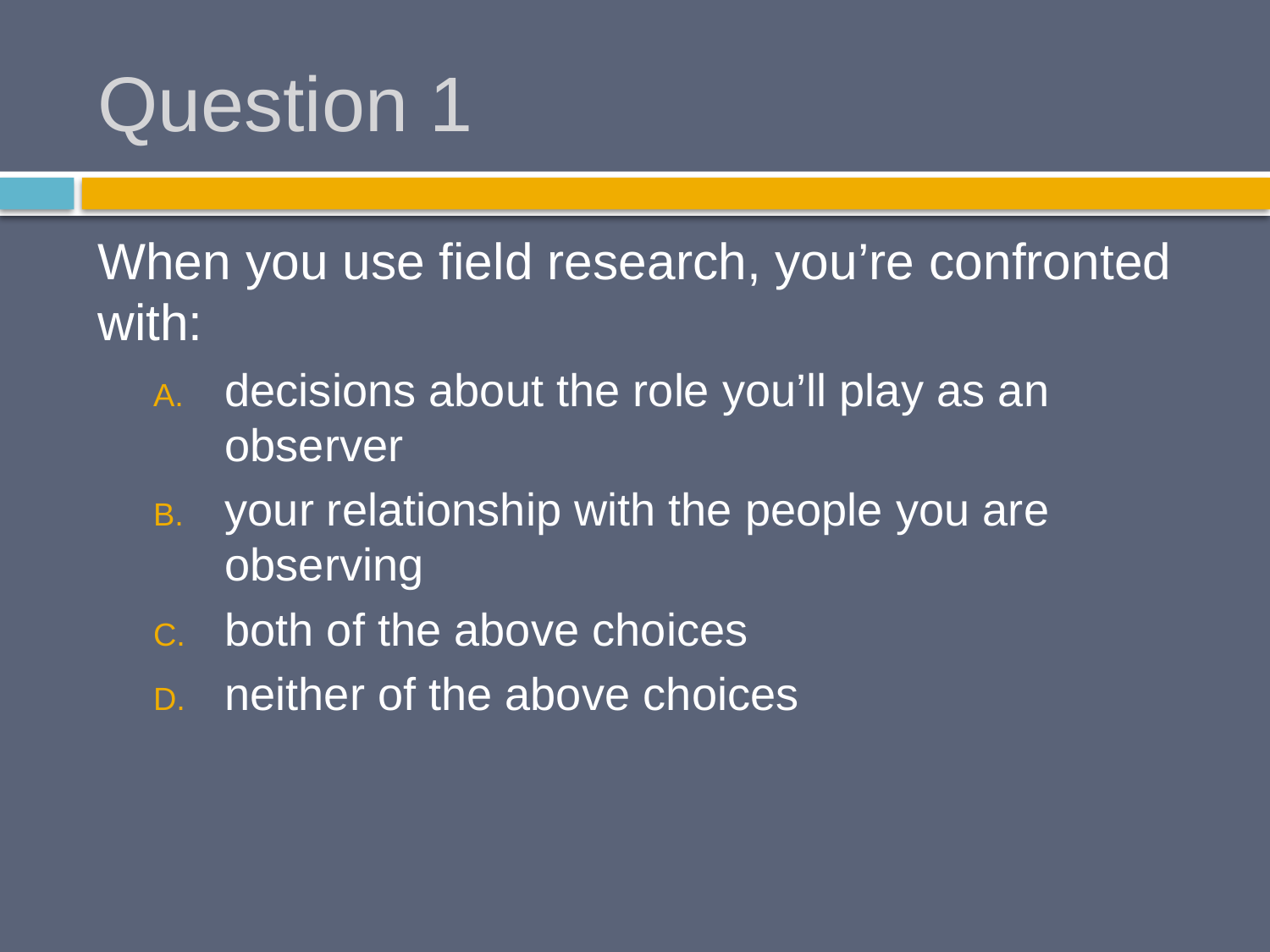

# Question 1
When you use field research, you’re confronted with:
decisions about the role you’ll play as an observer
your relationship with the people you are observing
both of the above choices
neither of the above choices